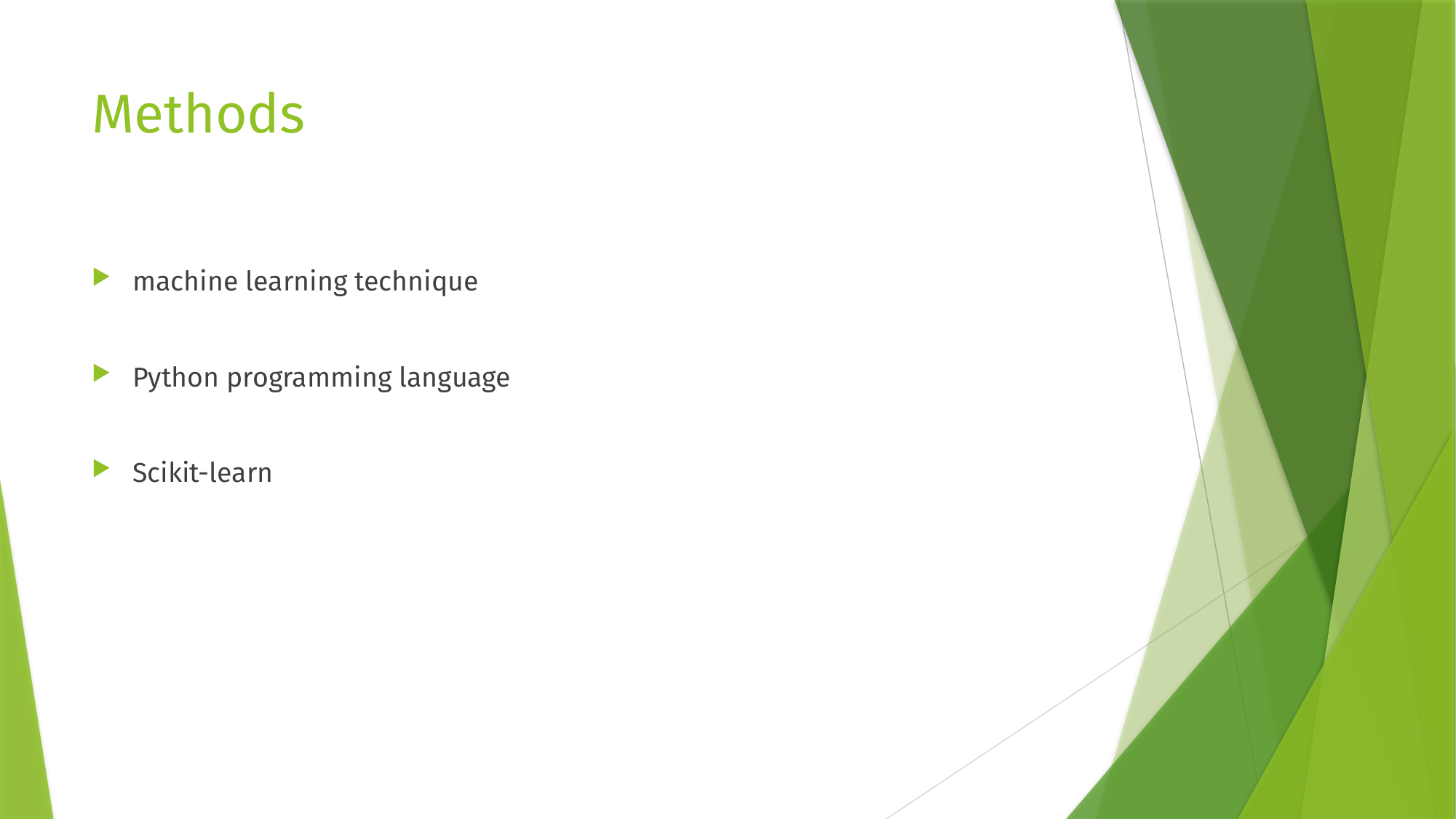

# Methods
machine learning technique

Python programming language

Scikit-learn